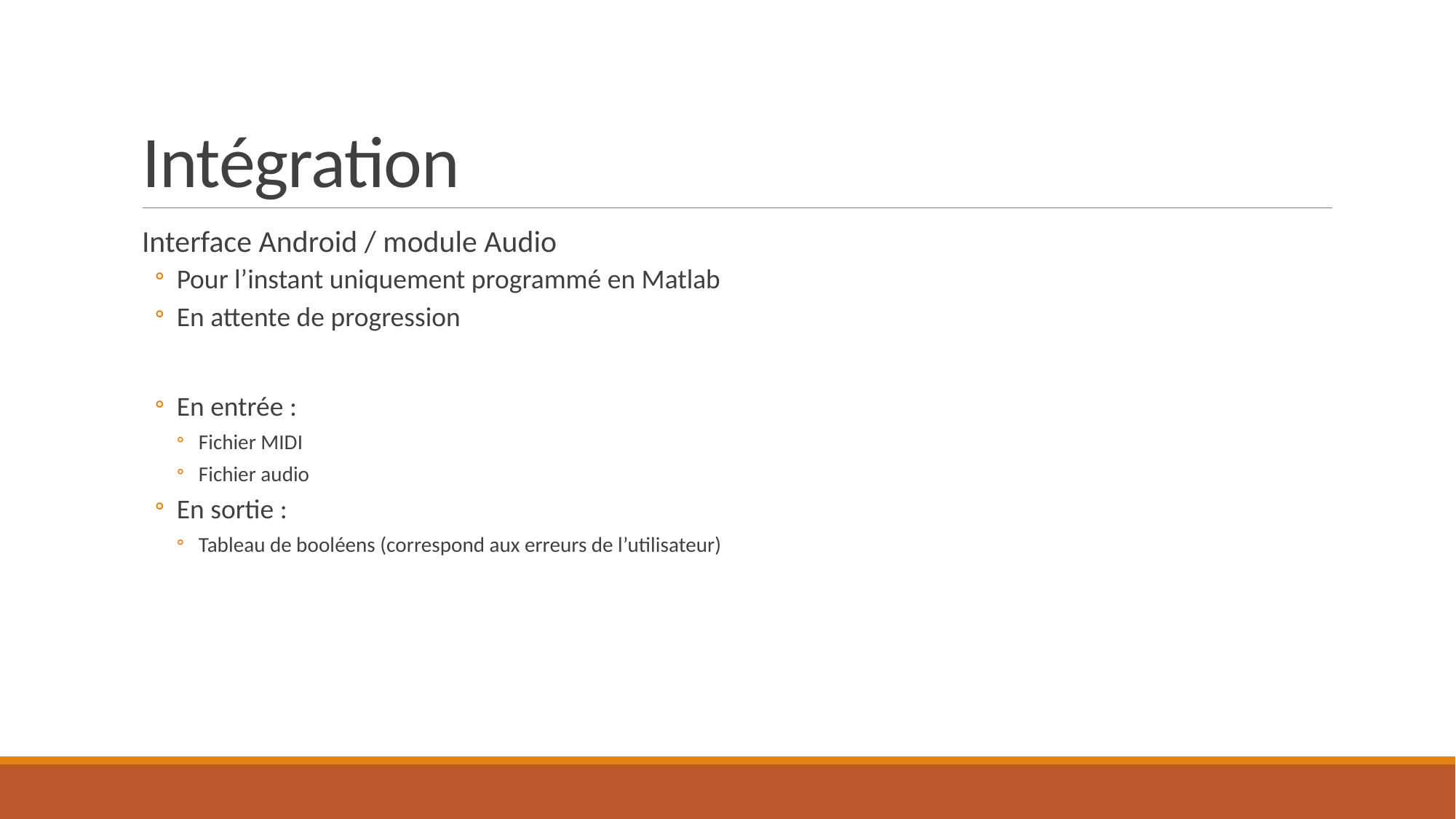

# Intégration
Interface Android / module Audio
Pour l’instant uniquement programmé en Matlab
En attente de progression

En entrée :
Fichier MIDI
Fichier audio
En sortie :
Tableau de booléens (correspond aux erreurs de l’utilisateur)